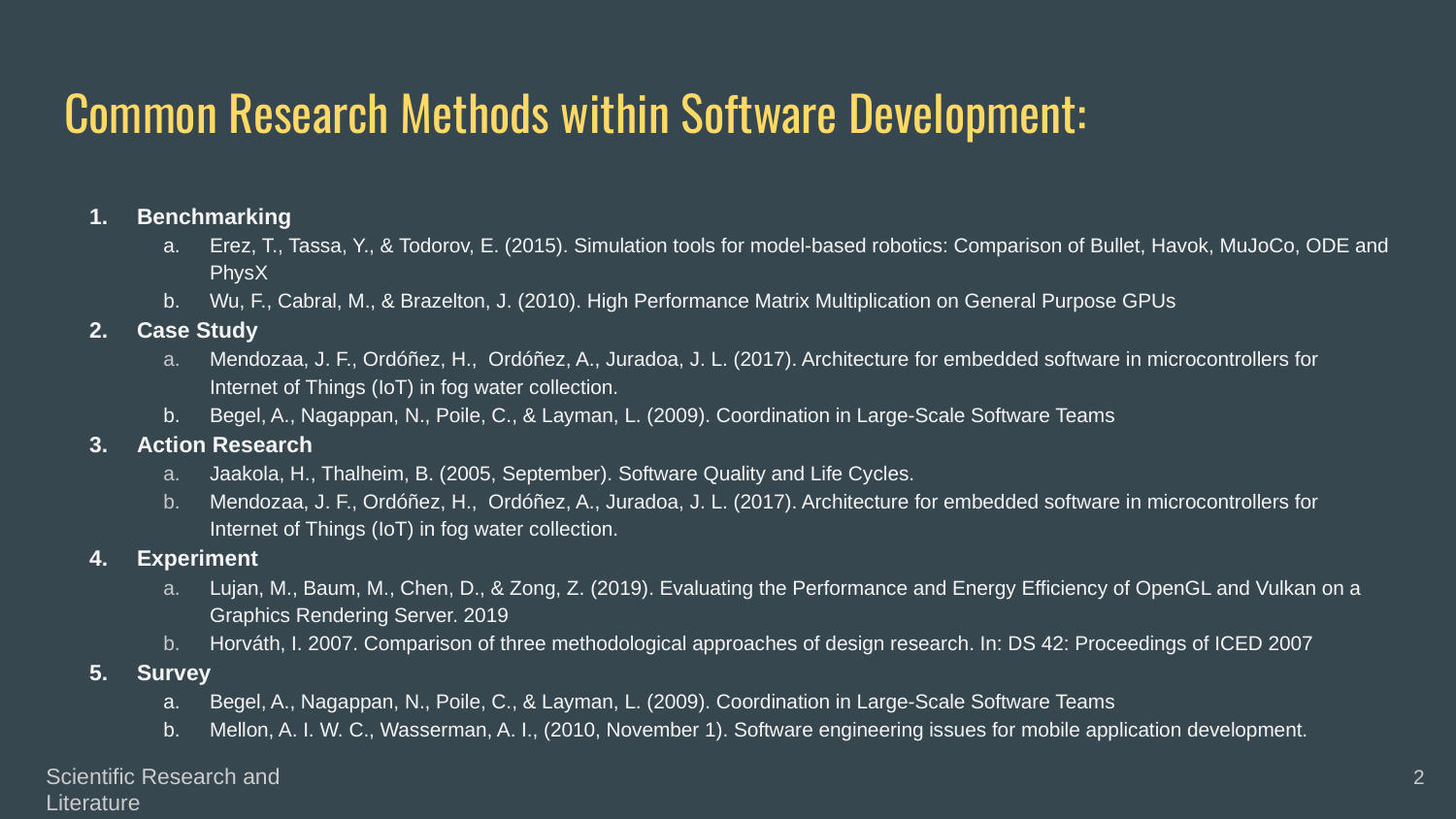

# Common Research Methods within Software Development:
Benchmarking
Erez, T., Tassa, Y., & Todorov, E. (2015). Simulation tools for model-based robotics: Comparison of Bullet, Havok, MuJoCo, ODE and PhysX
Wu, F., Cabral, M., & Brazelton, J. (2010). High Performance Matrix Multiplication on General Purpose GPUs
Case Study
Mendozaa, J. F., Ordóñez, H.,  Ordóñez, A., Juradoa, J. L. (2017). Architecture for embedded software in microcontrollers for Internet of Things (IoT) in fog water collection.
Begel, A., Nagappan, N., Poile, C., & Layman, L. (2009). Coordination in Large-Scale Software Teams
Action Research
Jaakola, H., Thalheim, B. (2005, September). Software Quality and Life Cycles.
Mendozaa, J. F., Ordóñez, H.,  Ordóñez, A., Juradoa, J. L. (2017). Architecture for embedded software in microcontrollers for Internet of Things (IoT) in fog water collection.
Experiment
Lujan, M., Baum, M., Chen, D., & Zong, Z. (2019). Evaluating the Performance and Energy Efficiency of OpenGL and Vulkan on a Graphics Rendering Server. 2019
Horváth, I. 2007. Comparison of three methodological approaches of design research. In: DS 42: Proceedings of ICED 2007
Survey
Begel, A., Nagappan, N., Poile, C., & Layman, L. (2009). Coordination in Large-Scale Software Teams
Mellon, A. I. W. C., Wasserman, A. I., (2010, November 1). Software engineering issues for mobile application development.
2